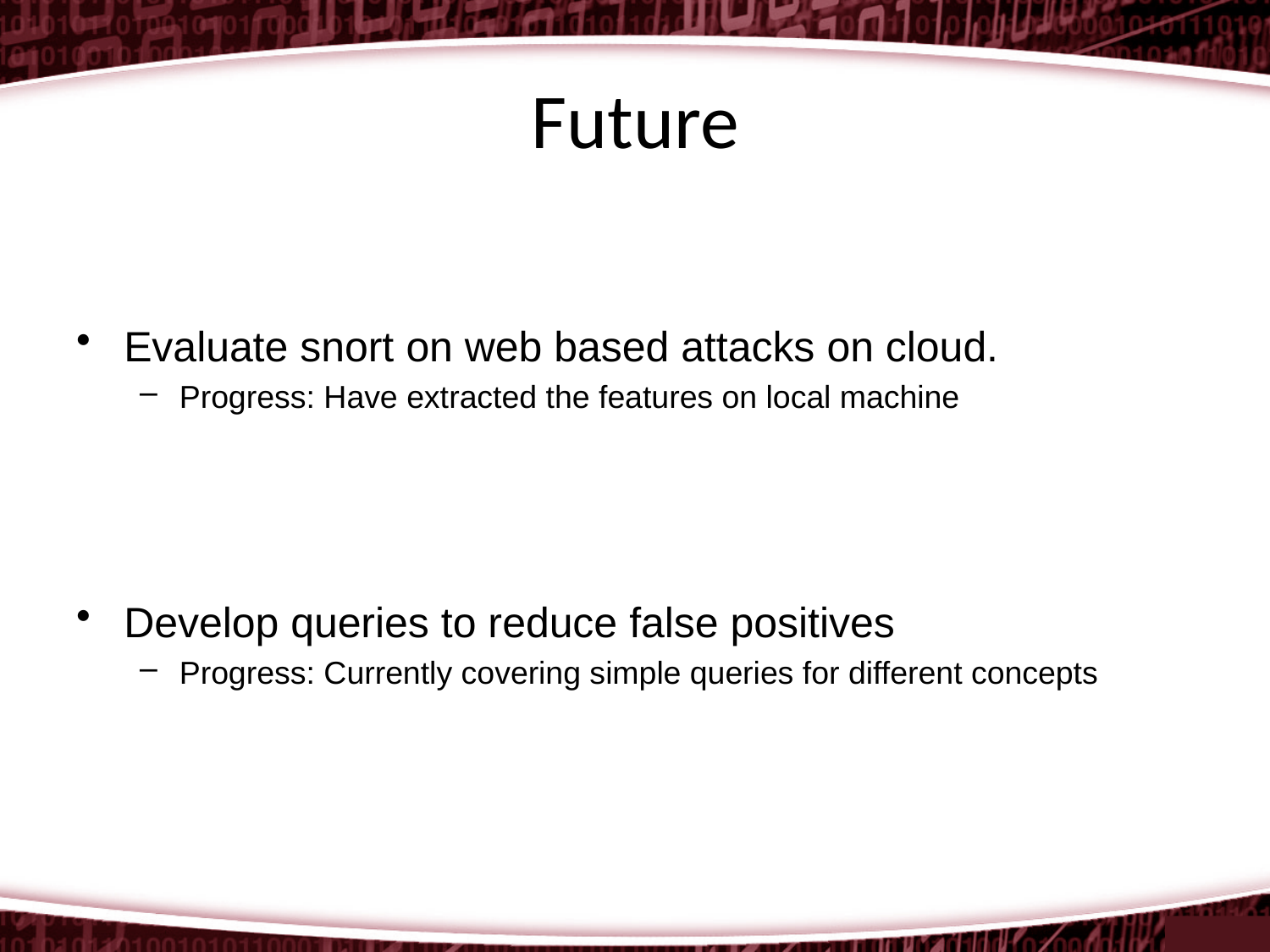

# Future

Evaluate snort on web based attacks on cloud.
Progress: Have extracted the features on local machine

Develop queries to reduce false positives
Progress: Currently covering simple queries for different concepts